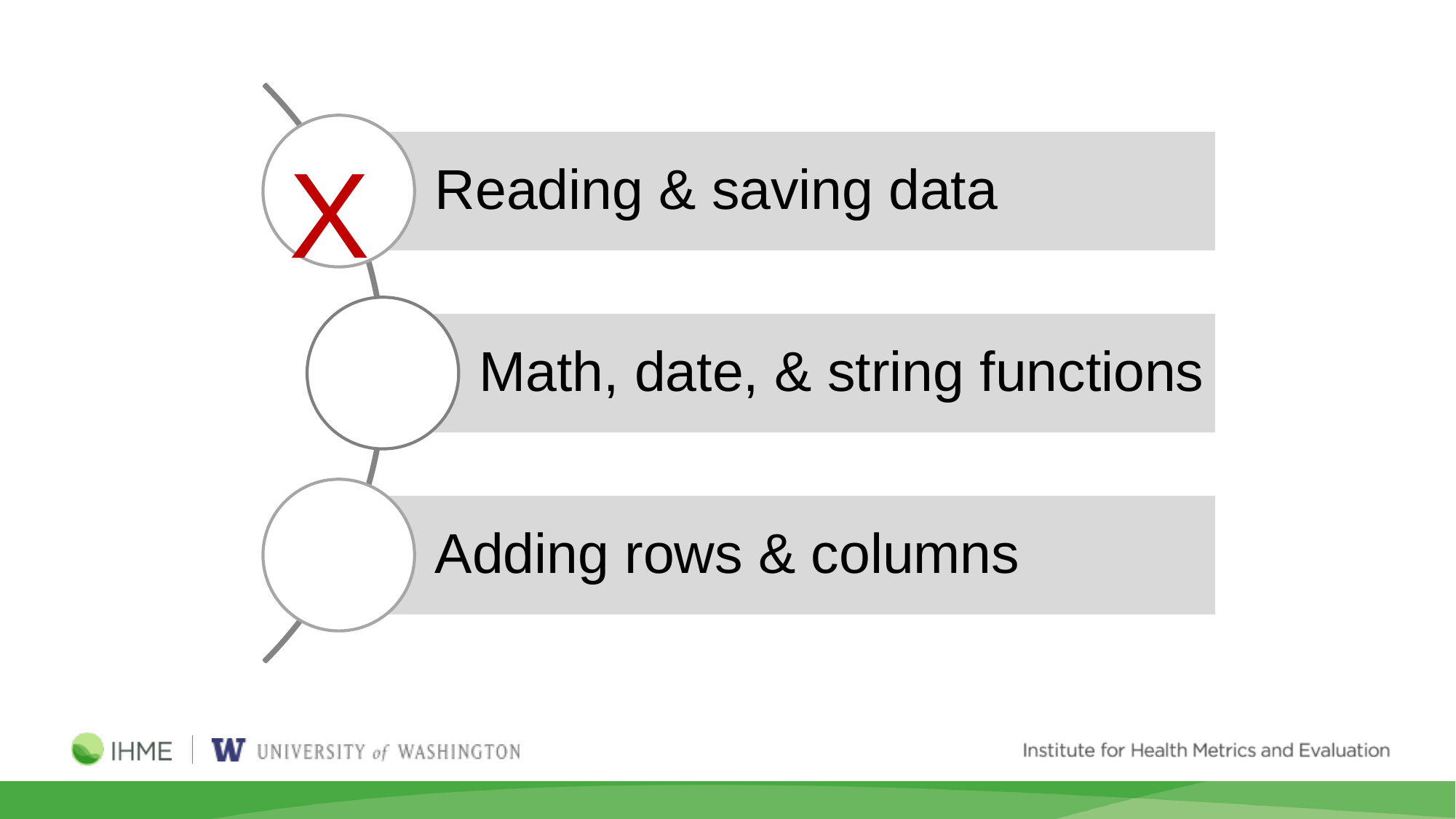

Reading & saving data
Math, date, & string functions
Adding rows & columns
X